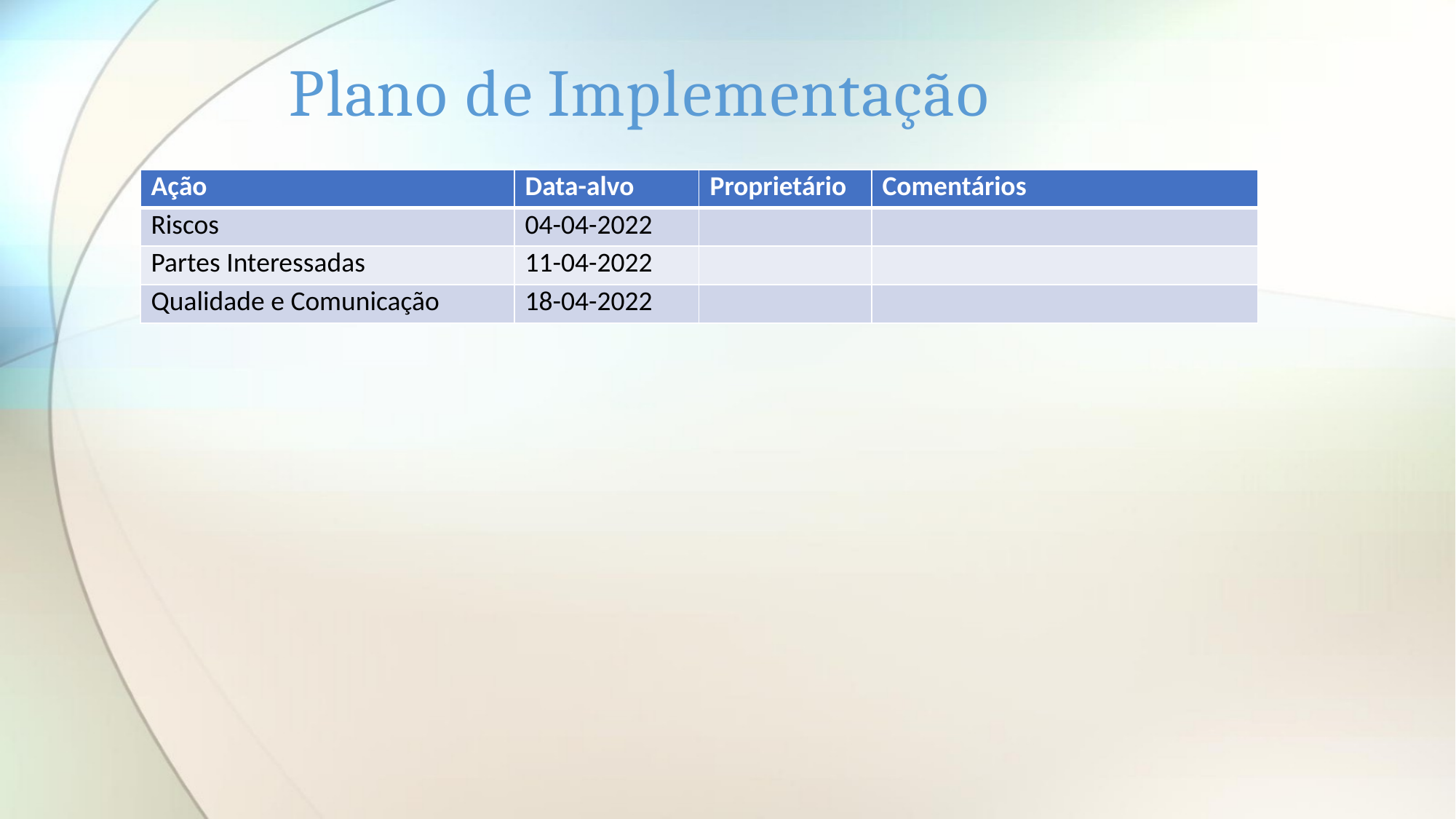

# Plano de Implementação

| Ação | Data-alvo | Proprietário | Comentários |
| --- | --- | --- | --- |
| Riscos | 04-04-2022 |  |  |
| Partes Interessadas | 11-04-2022 |  |  |
| Qualidade e Comunicação | 18-04-2022 |  |  |